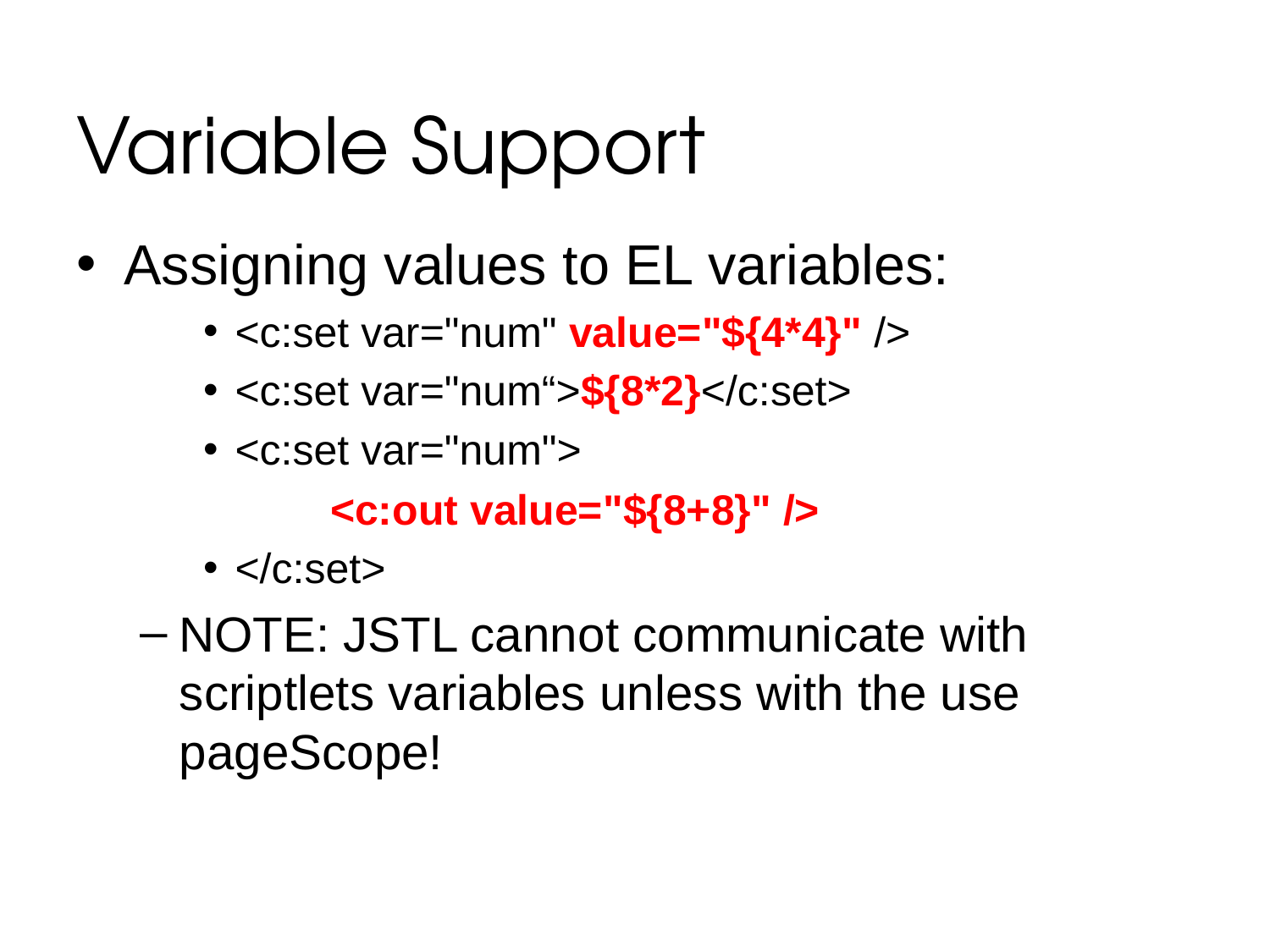

# Variable Support
Assigning values to EL variables:
<c:set var="num" value="${4*4}" />
<c:set var="num“>${8*2}</c:set>
<c:set var="num">
	<c:out value="${8+8}" />
</c:set>
NOTE: JSTL cannot communicate with scriptlets variables unless with the use pageScope!